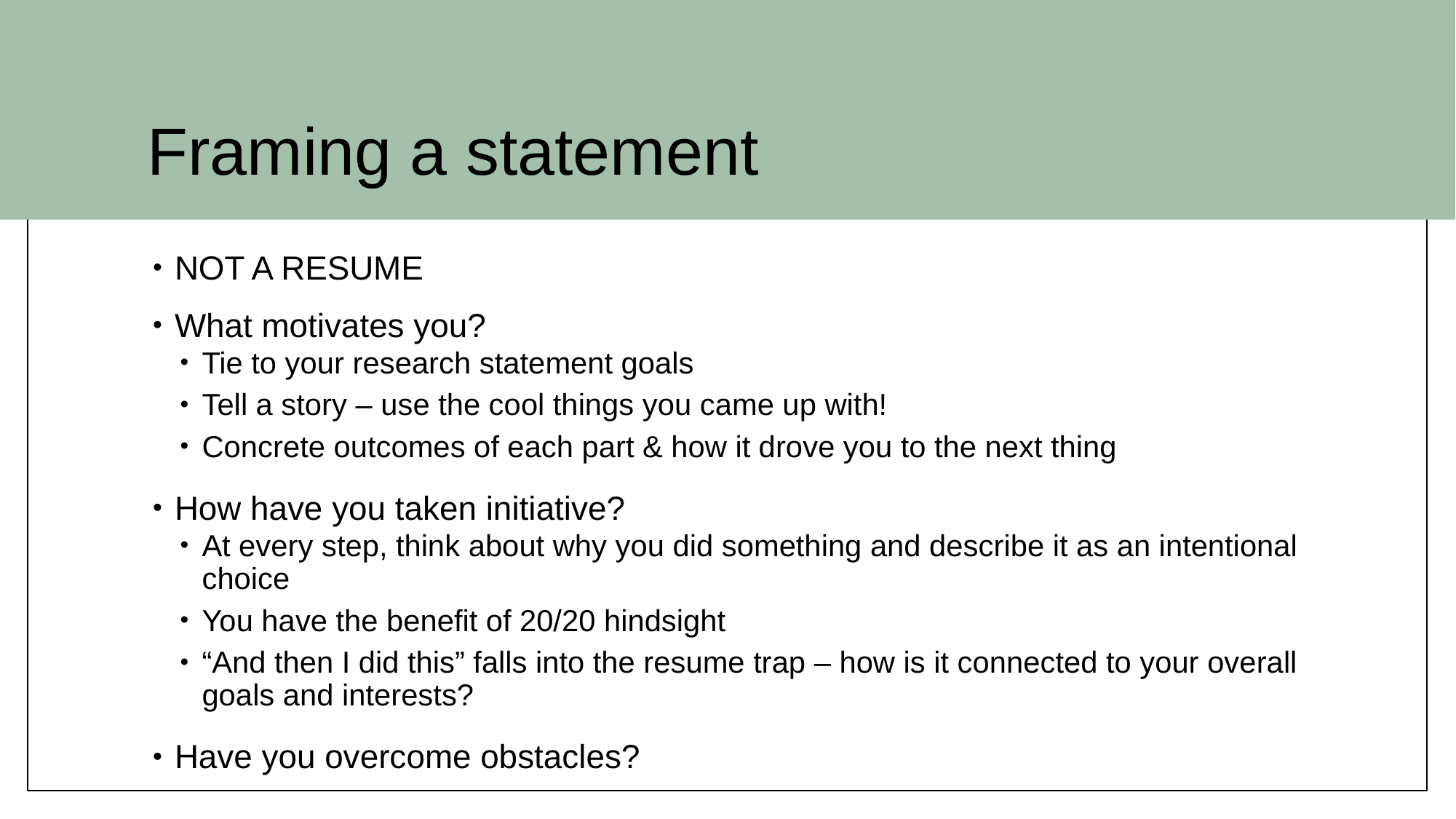

# Framing a statement
NOT A RESUME
What motivates you?
Tie to your research statement goals
Tell a story – use the cool things you came up with!
Concrete outcomes of each part & how it drove you to the next thing
How have you taken initiative?
At every step, think about why you did something and describe it as an intentional choice
You have the benefit of 20/20 hindsight
“And then I did this” falls into the resume trap – how is it connected to your overall goals and interests?
Have you overcome obstacles?